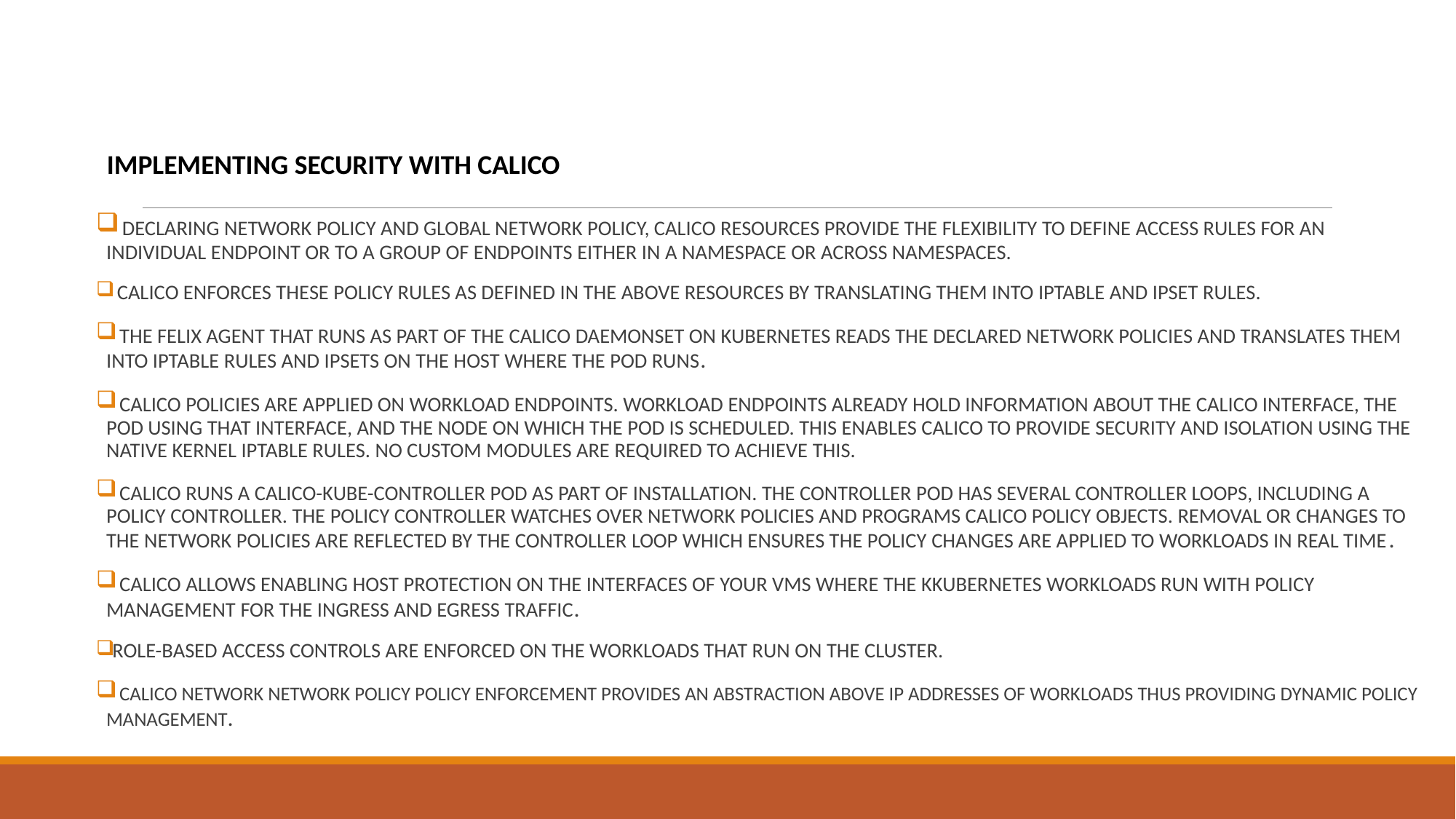

IMPLEMENTING SECURITY WITH CALICO
 DECLARING NETWORK POLICY AND GLOBAL NETWORK POLICY, CALICO RESOURCES PROVIDE THE FLEXIBILITY TO DEFINE ACCESS RULES FOR AN INDIVIDUAL ENDPOINT OR TO A GROUP OF ENDPOINTS EITHER IN A NAMESPACE OR ACROSS NAMESPACES.
 CALICO ENFORCES THESE POLICY RULES AS DEFINED IN THE ABOVE RESOURCES BY TRANSLATING THEM INTO IPTABLE AND IPSET RULES.
 THE FELIX AGENT THAT RUNS AS PART OF THE CALICO DAEMONSET ON KUBERNETES READS THE DECLARED NETWORK POLICIES AND TRANSLATES THEM INTO IPTABLE RULES AND IPSETS ON THE HOST WHERE THE POD RUNS.
 CALICO POLICIES ARE APPLIED ON WORKLOAD ENDPOINTS. WORKLOAD ENDPOINTS ALREADY HOLD INFORMATION ABOUT THE CALICO INTERFACE, THE POD USING THAT INTERFACE, AND THE NODE ON WHICH THE POD IS SCHEDULED. THIS ENABLES CALICO TO PROVIDE SECURITY AND ISOLATION USING THE NATIVE KERNEL IPTABLE RULES. NO CUSTOM MODULES ARE REQUIRED TO ACHIEVE THIS.
 CALICO RUNS A CALICO-KUBE-CONTROLLER POD AS PART OF INSTALLATION. THE CONTROLLER POD HAS SEVERAL CONTROLLER LOOPS, INCLUDING A POLICY CONTROLLER. THE POLICY CONTROLLER WATCHES OVER NETWORK POLICIES AND PROGRAMS CALICO POLICY OBJECTS. REMOVAL OR CHANGES TO THE NETWORK POLICIES ARE REFLECTED BY THE CONTROLLER LOOP WHICH ENSURES THE POLICY CHANGES ARE APPLIED TO WORKLOADS IN REAL TIME.
 CALICO ALLOWS ENABLING HOST PROTECTION ON THE INTERFACES OF YOUR VMS WHERE THE KKUBERNETES WORKLOADS RUN WITH POLICY MANAGEMENT FOR THE INGRESS AND EGRESS TRAFFIC.
ROLE-BASED ACCESS CONTROLS ARE ENFORCED ON THE WORKLOADS THAT RUN ON THE CLUSTER.
 CALICO NETWORK NETWORK POLICY POLICY ENFORCEMENT PROVIDES AN ABSTRACTION ABOVE IP ADDRESSES OF WORKLOADS THUS PROVIDING DYNAMIC POLICY MANAGEMENT.